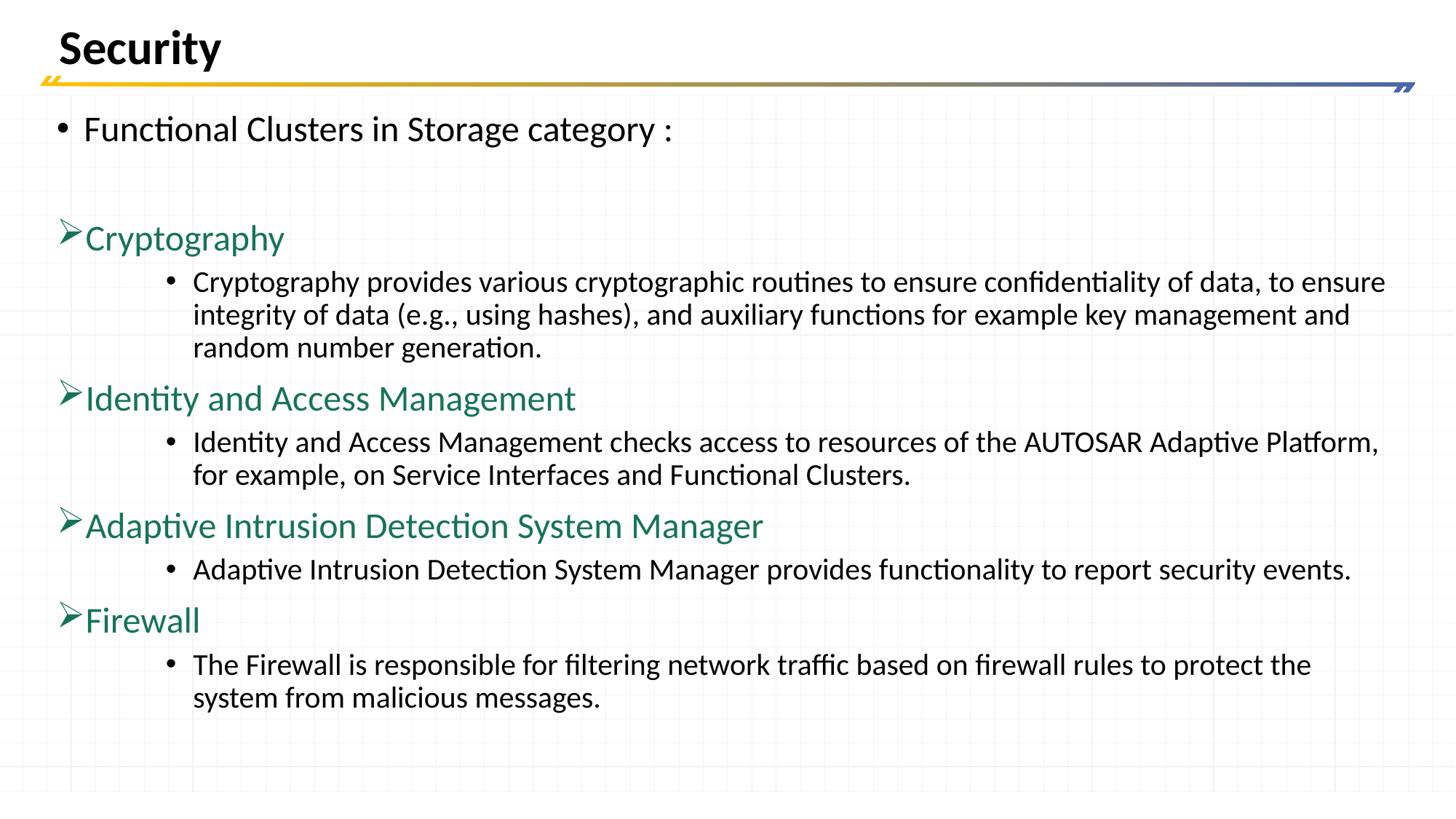

# Security
Functional Clusters in Storage category :

Cryptography
Cryptography provides various cryptographic routines to ensure confidentiality of data, to ensure integrity of data (e.g., using hashes), and auxiliary functions for example key management and random number generation.
Identity and Access Management
Identity and Access Management checks access to resources of the AUTOSAR Adaptive Platform, for example, on Service Interfaces and Functional Clusters.
Adaptive Intrusion Detection System Manager
Adaptive Intrusion Detection System Manager provides functionality to report security events.
Firewall
The Firewall is responsible for filtering network traffic based on firewall rules to protect the system from malicious messages.